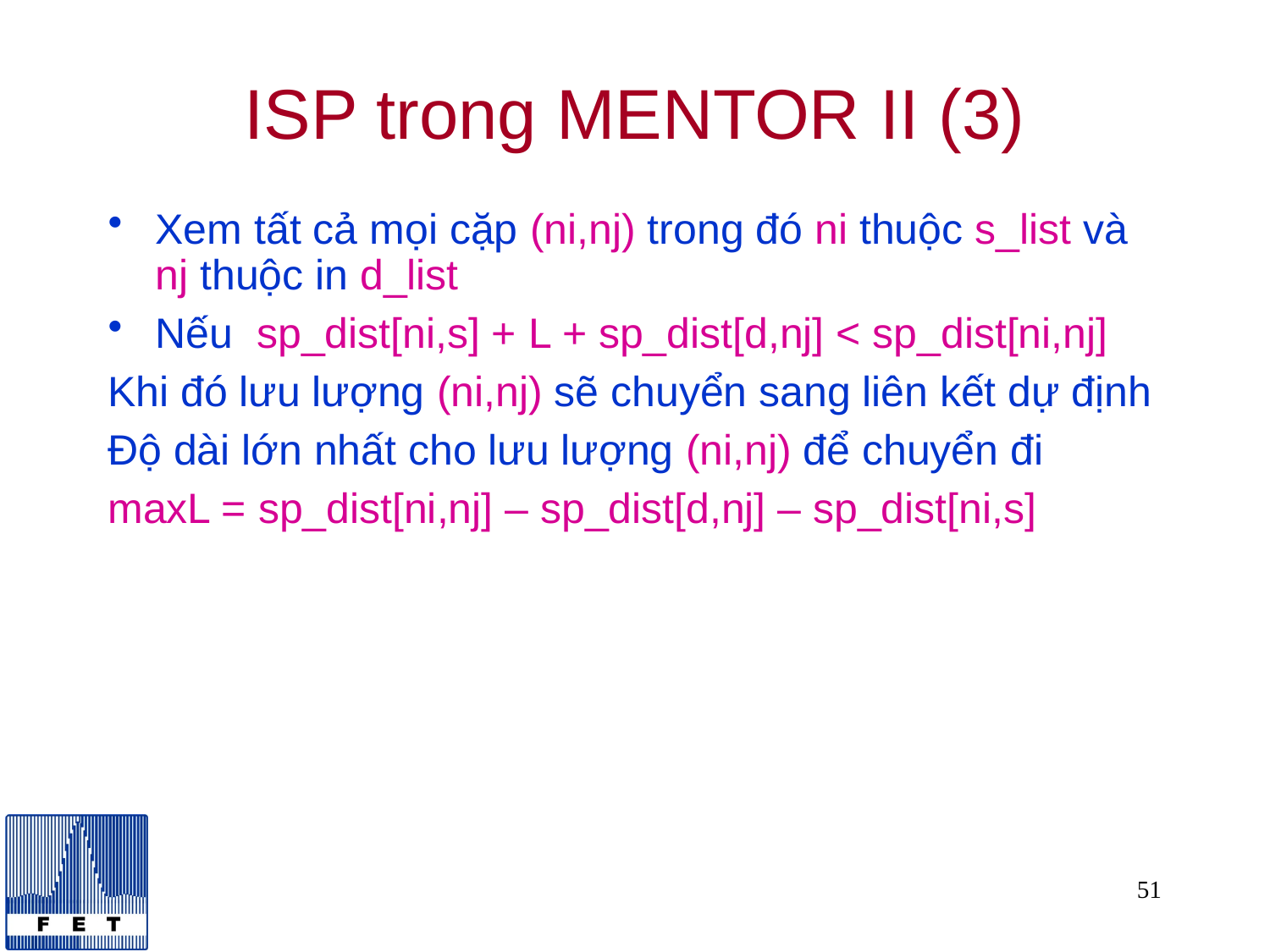

# ISP trong MENTOR II (3)
Xem tất cả mọi cặp (ni,nj) trong đó ni thuộc s_list và nj thuộc in d_list
Nếu  sp_dist[ni,s] + L + sp_dist[d,nj] < sp_dist[ni,nj]
Khi đó lưu lượng (ni,nj) sẽ chuyển sang liên kết dự định
Độ dài lớn nhất cho lưu lượng (ni,nj) để chuyển đi
maxL = sp_dist[ni,nj] – sp_dist[d,nj] – sp_dist[ni,s]

51